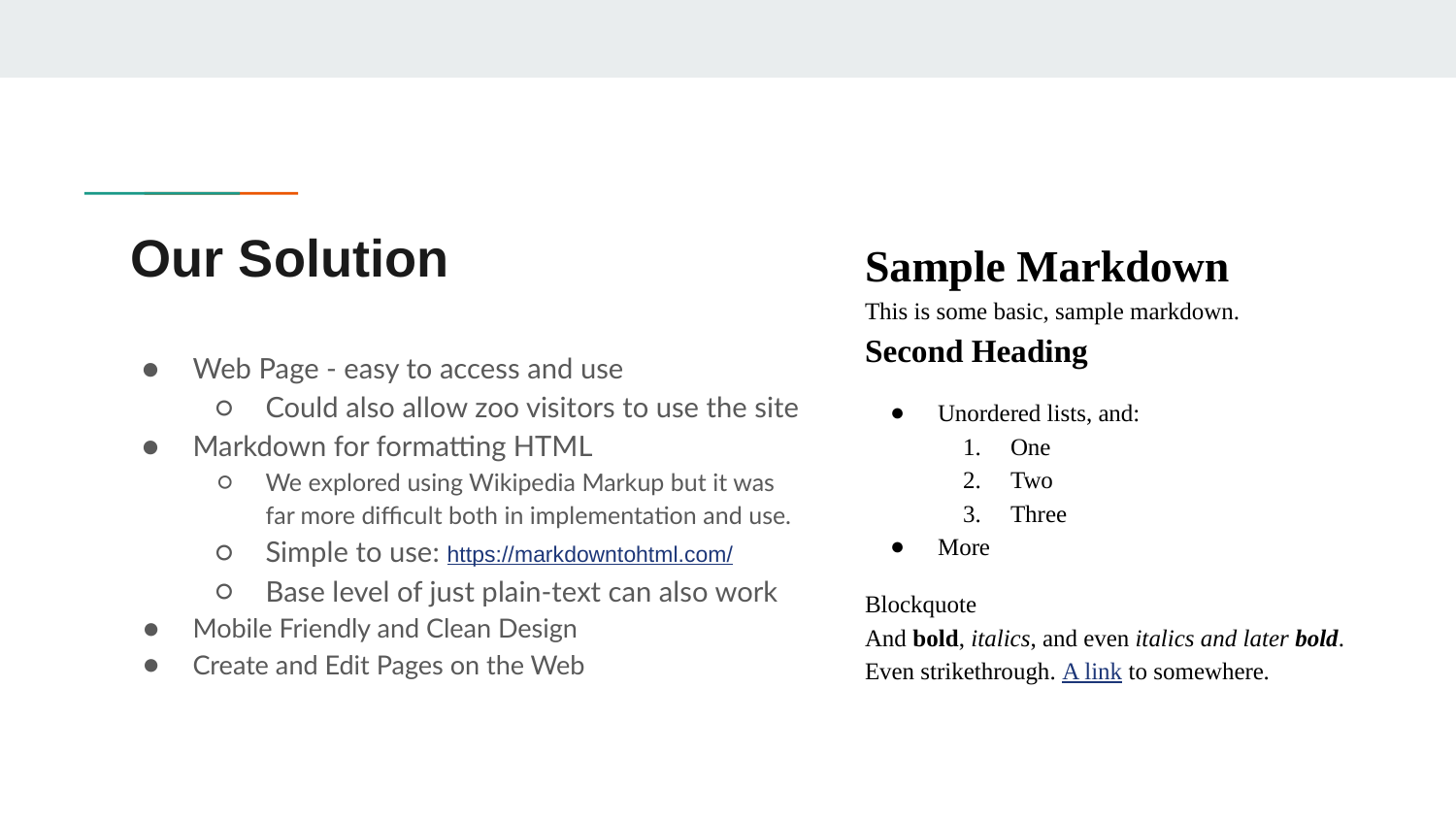

# Our Solution
Sample Markdown
This is some basic, sample markdown.
Second Heading
Unordered lists, and:
One
Two
Three
More
Blockquote
And bold, italics, and even italics and later bold. Even strikethrough. A link to somewhere.

Web Page - easy to access and use
Could also allow zoo visitors to use the site
Markdown for formatting HTML
We explored using Wikipedia Markup but it was far more difficult both in implementation and use.
Simple to use: https://markdowntohtml.com/
Base level of just plain-text can also work
Mobile Friendly and Clean Design
Create and Edit Pages on the Web